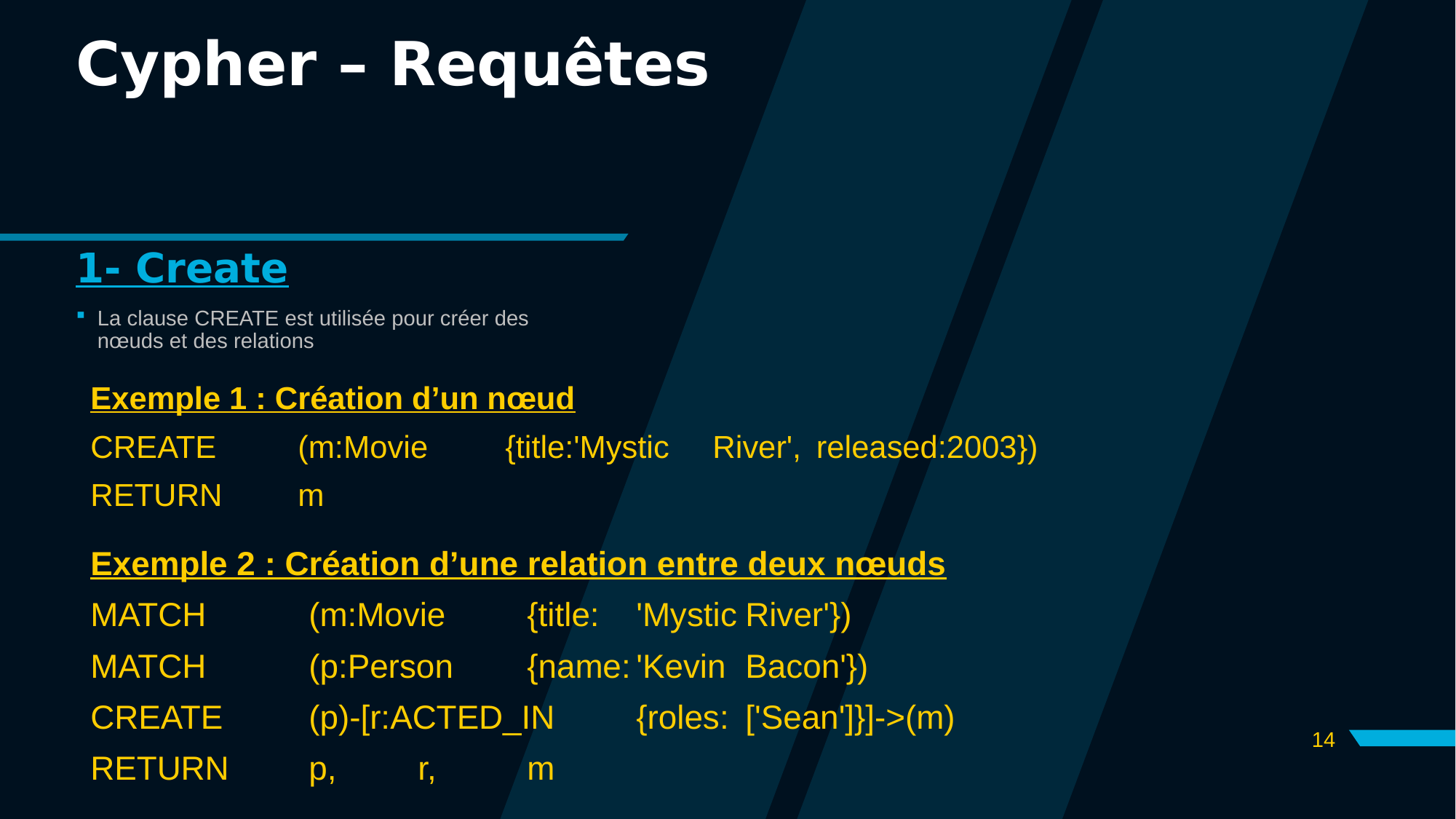

# Cypher – Requêtes
1- Create
La clause CREATE est utilisée pour créer des nœuds et des relations
Exemple 1 : Création d’un nœud
CREATE	(m:Movie	{title:'Mystic	River',	released:2003})
RETURN	m

Exemple 2 : Création d’une relation entre deux nœuds
MATCH	(m:Movie	{title:	'Mystic	River'})
MATCH	(p:Person	{name:	'Kevin	Bacon'})
CREATE	(p)-[r:ACTED_IN	{roles:	['Sean']}]->(m)
RETURN	p,	r,	m

14